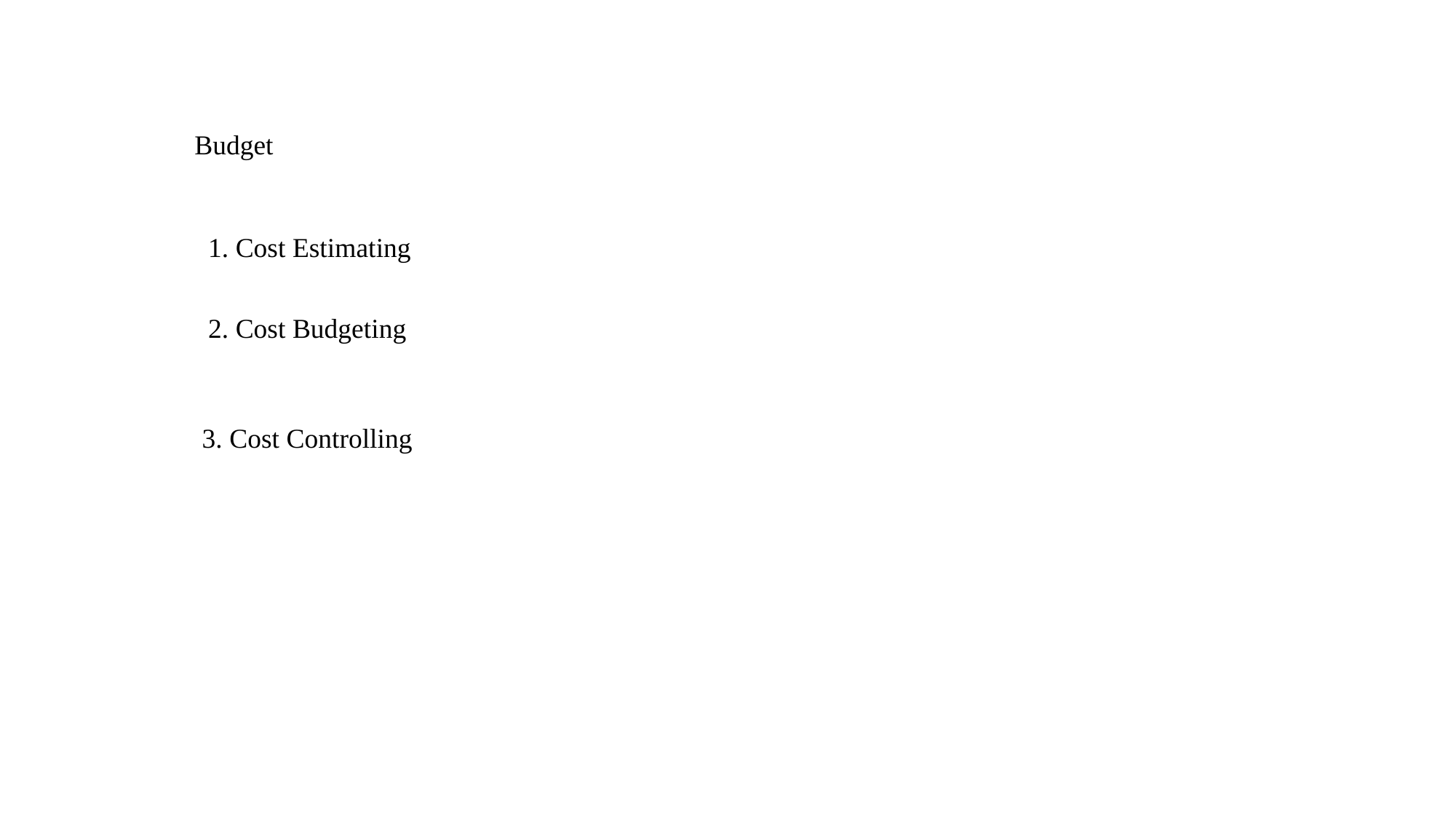

Budget
1. Cost Estimating
2. Cost Budgeting
3. Cost Controlling